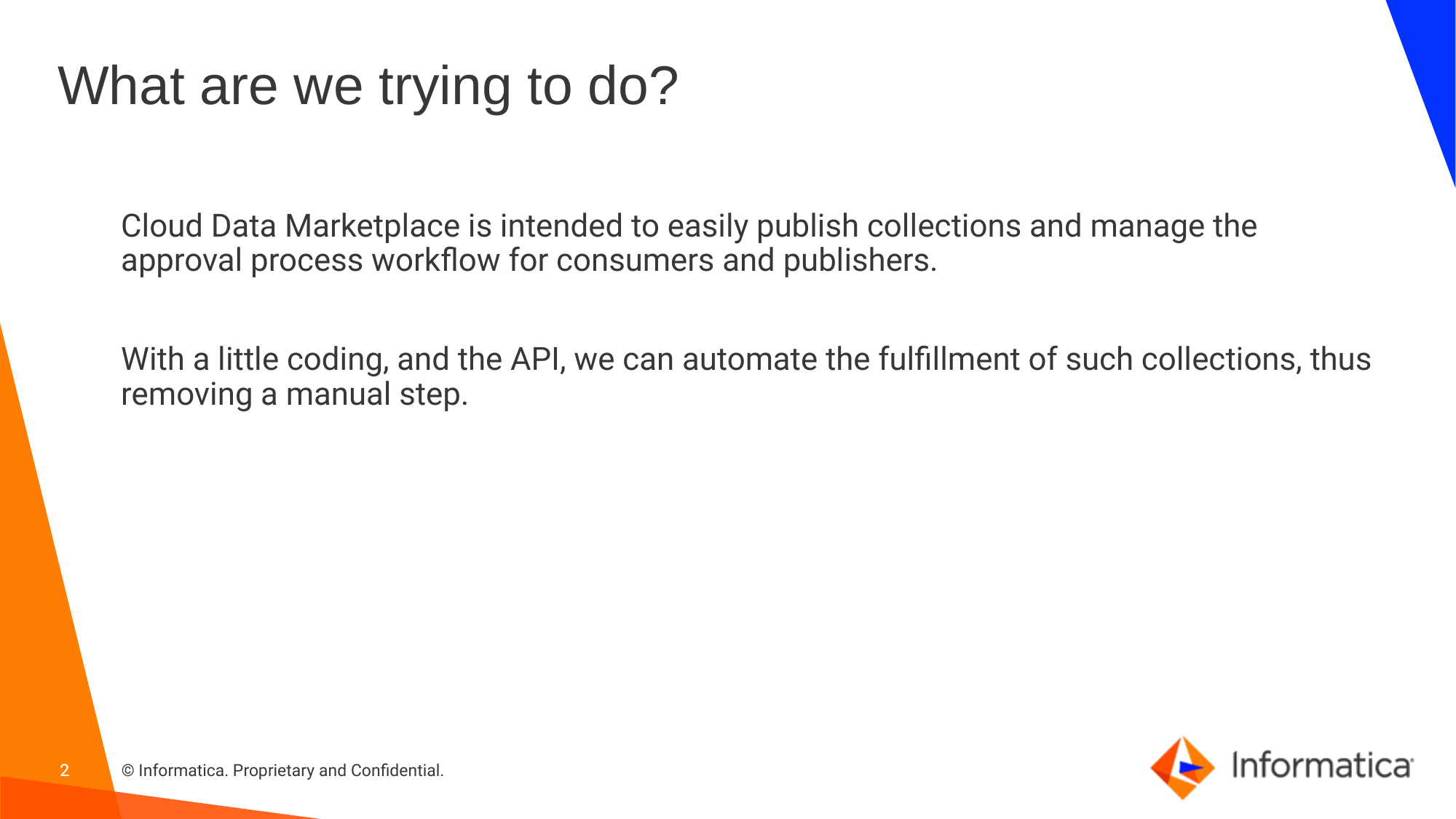

# What are we trying to do?

Cloud Data Marketplace is intended to easily publish collections and manage the approval process workflow for consumers and publishers.

With a little coding, and the API, we can automate the fulfillment of such collections, thus removing a manual step.